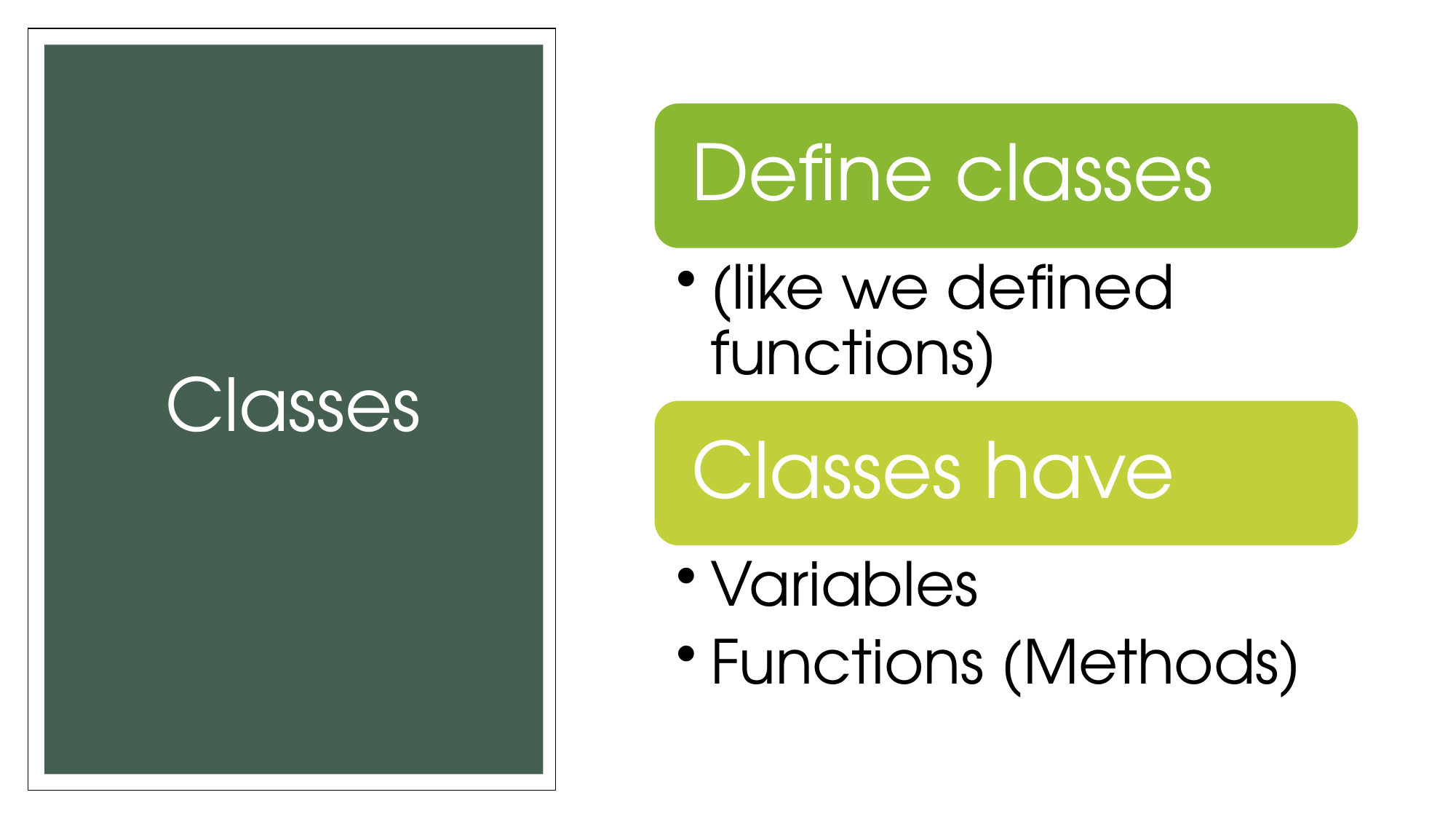

# Classes
Define classes
(like we defined functions)
Classes have
Variables
Functions (Methods)